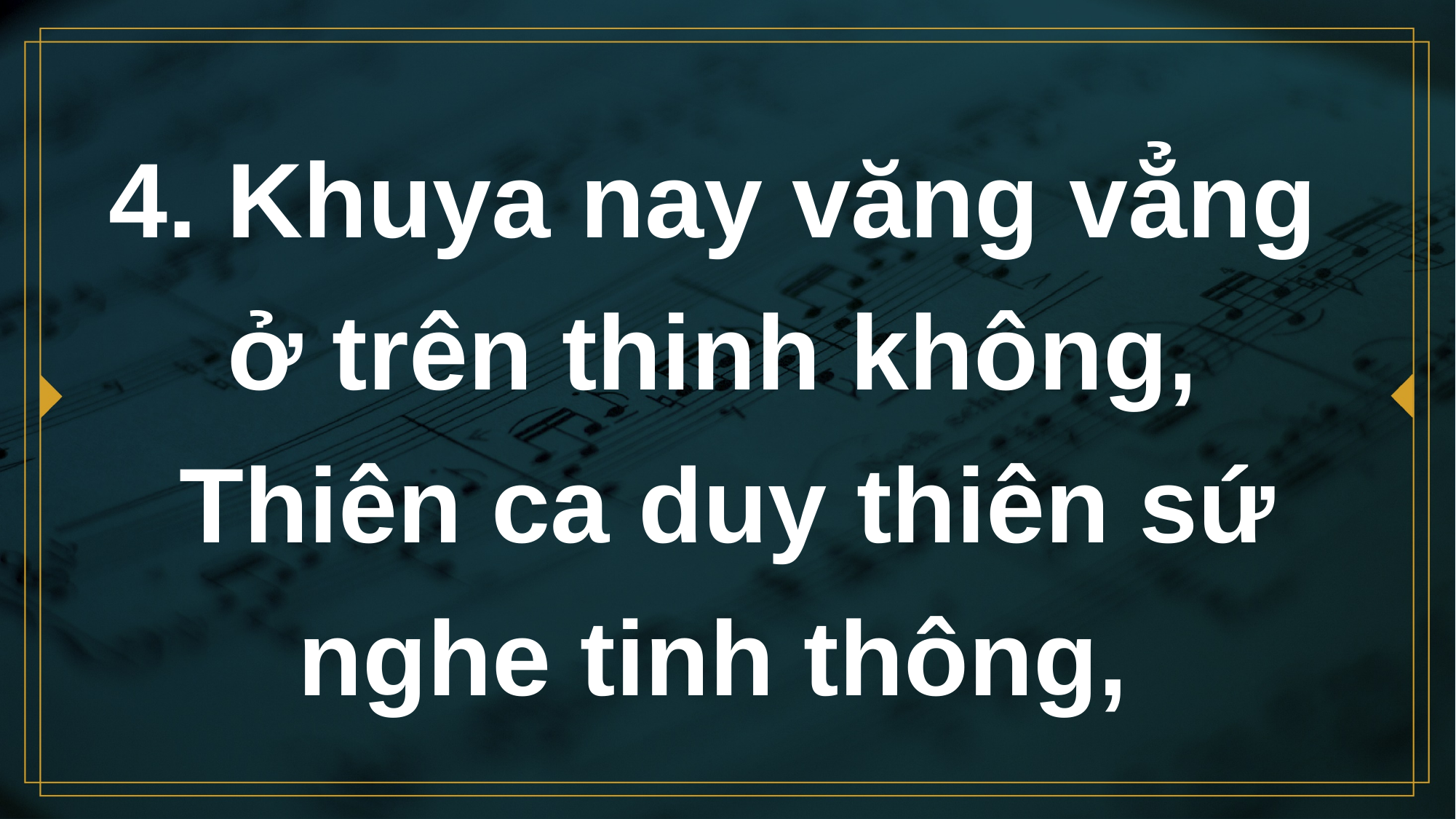

# 4. Khuya nay văng vẳng ở trên thinh không, Thiên ca duy thiên sứ nghe tinh thông,